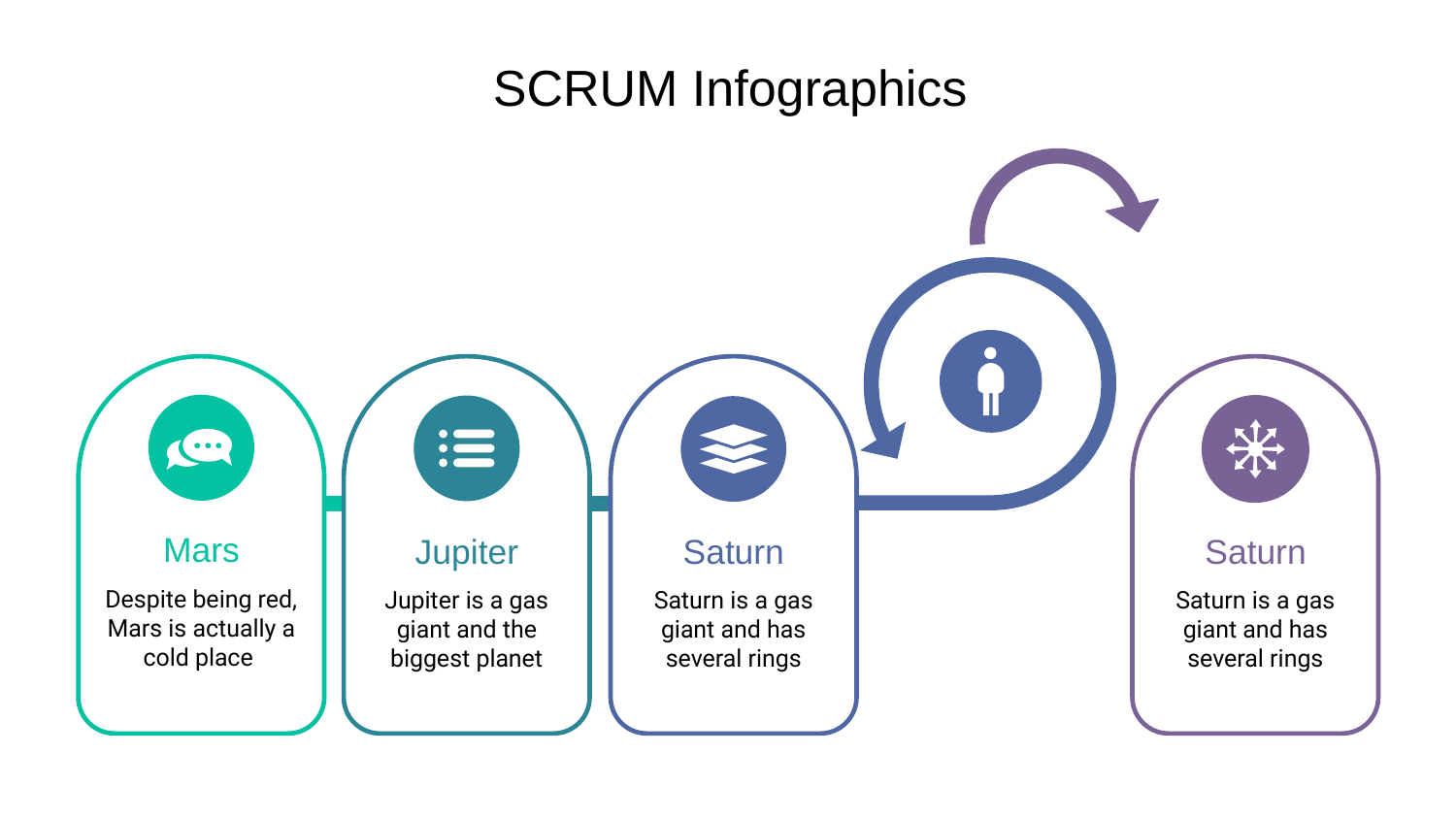

# SCRUM Infographics

Mars
Despite being red, Mars is actually a cold place

Jupiter
Jupiter is a gas giant and the biggest planet

Saturn
Saturn is a gas giant and has several rings

Saturn
Saturn is a gas giant and has several rings